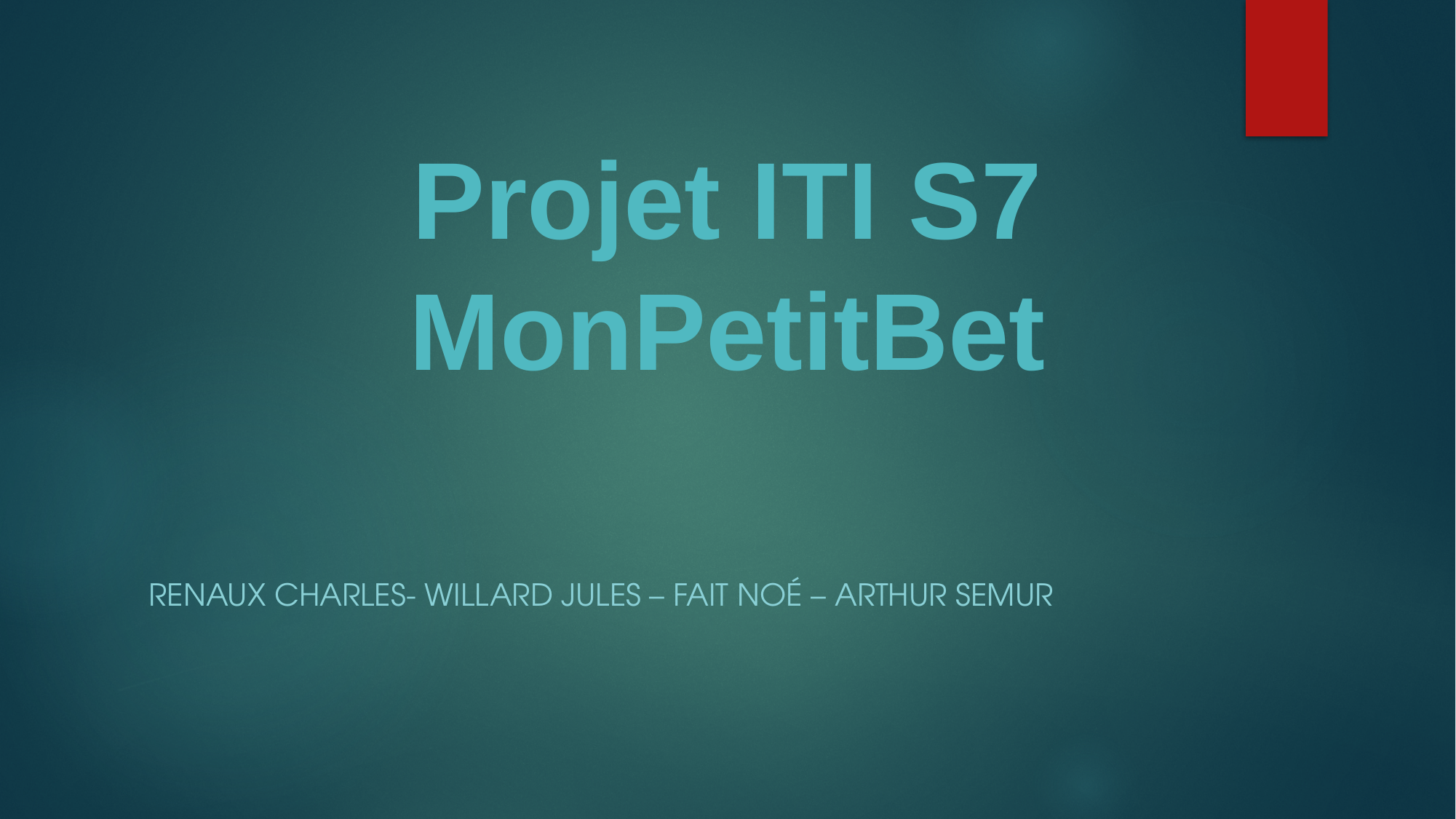

# Projet ITI S7 MonPetitBet
RENAUX Charles- willard jules – fait noé – arthur SEMUR